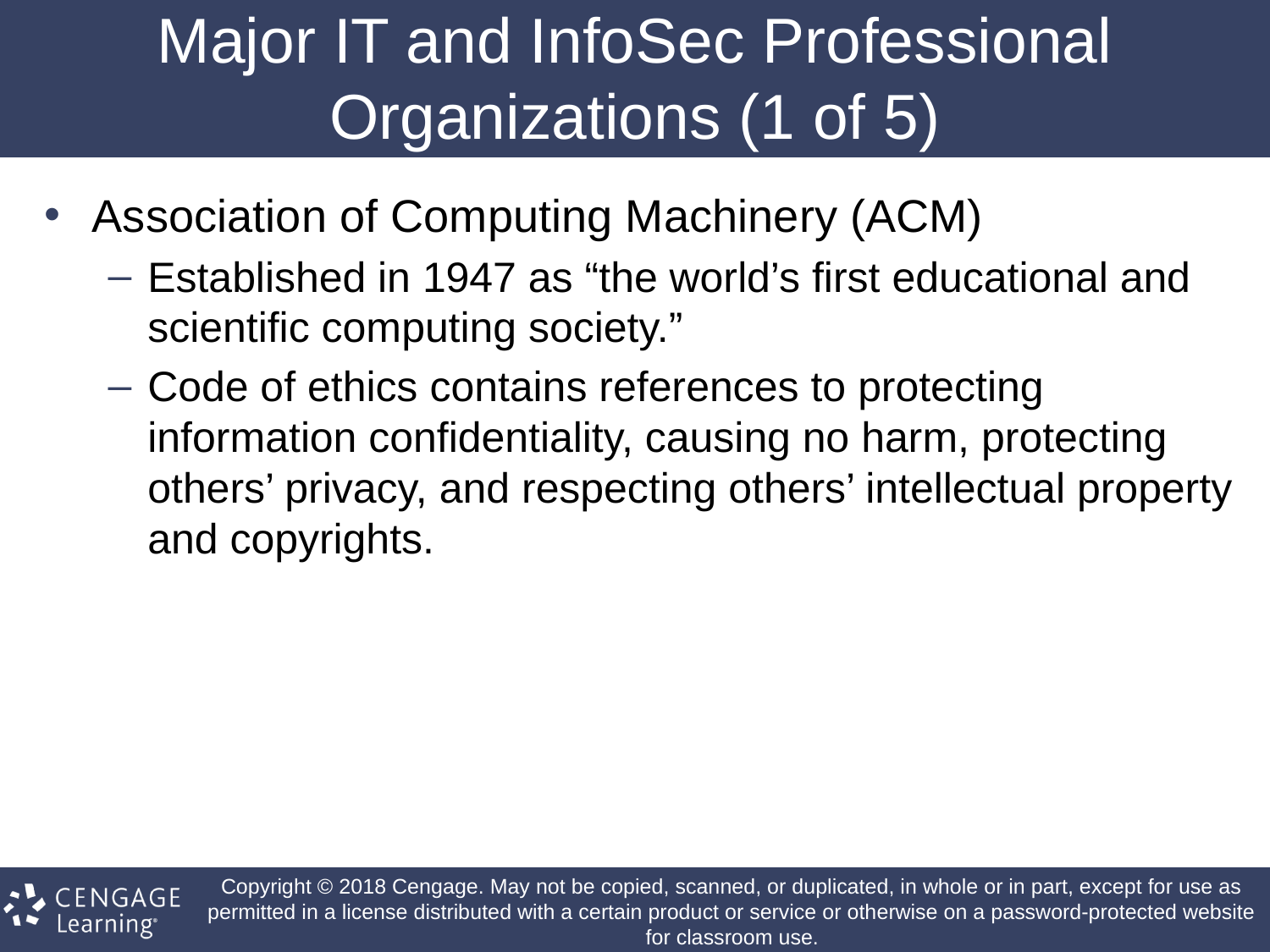

# Major IT and InfoSec Professional Organizations (1 of 5)
Association of Computing Machinery (ACM)‏
Established in 1947 as “the world’s first educational and scientific computing society.”
Code of ethics contains references to protecting information confidentiality, causing no harm, protecting others’ privacy, and respecting others’ intellectual property and copyrights.